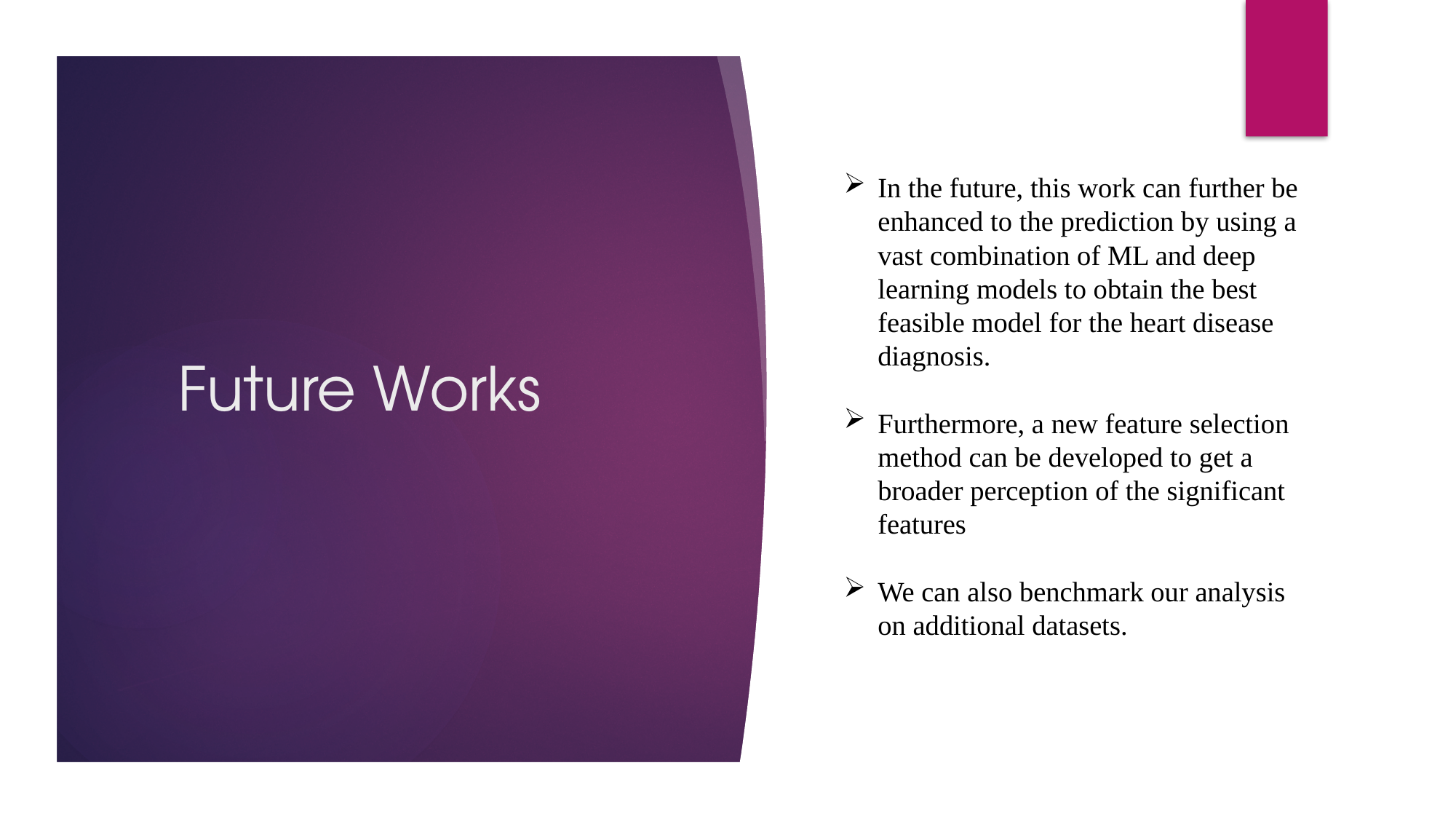

In the future, this work can further be enhanced to the prediction by using a vast combination of ML and deep learning models to obtain the best feasible model for the heart disease diagnosis.

Furthermore, a new feature selection method can be developed to get a broader perception of the significant features

We can also benchmark our analysis on additional datasets.

# Future Works